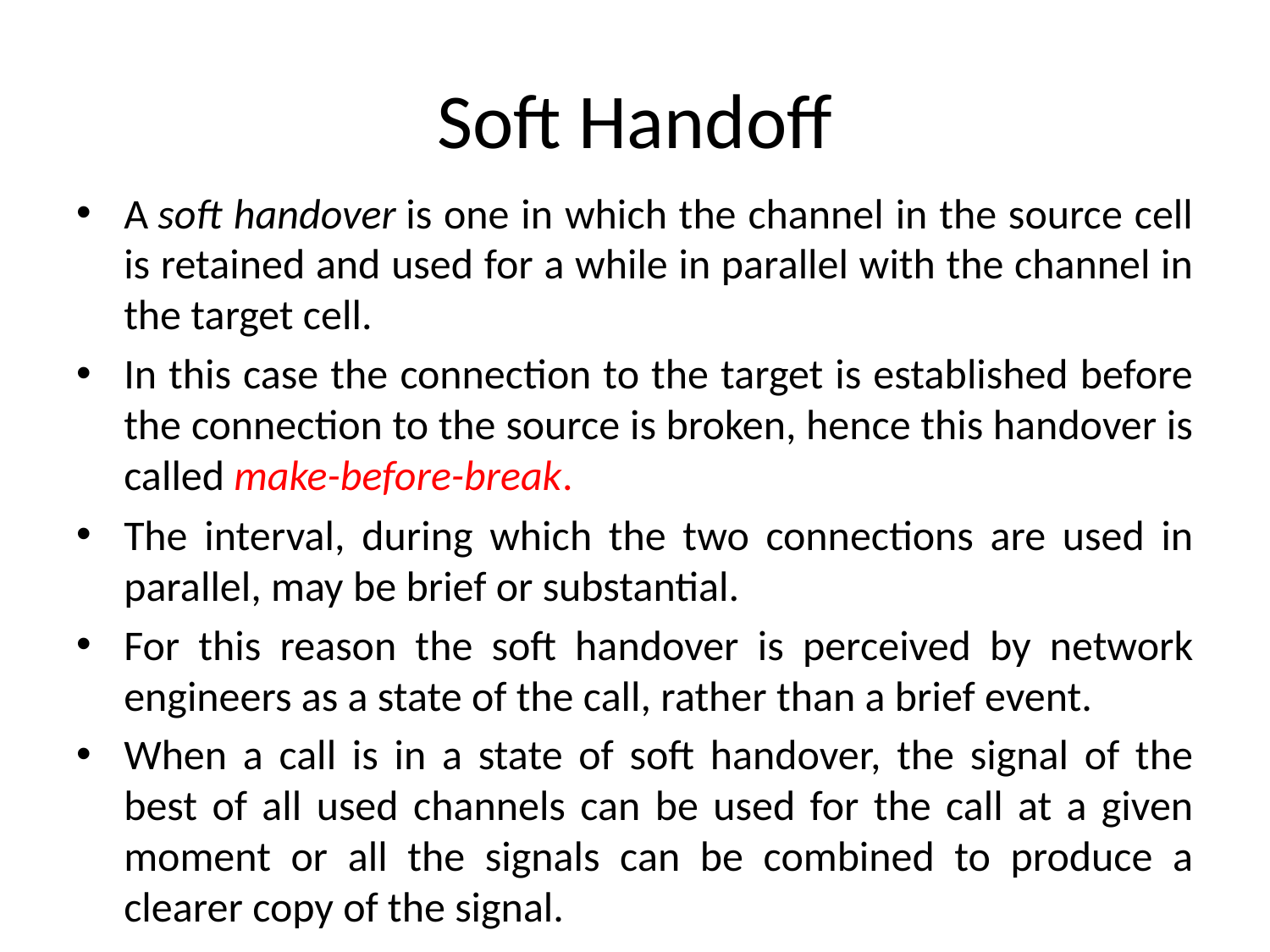

# Soft Handoff
A soft handover is one in which the channel in the source cell is retained and used for a while in parallel with the channel in the target cell.
In this case the connection to the target is established before the connection to the source is broken, hence this handover is called make-before-break.
The interval, during which the two connections are used in parallel, may be brief or substantial.
For this reason the soft handover is perceived by network engineers as a state of the call, rather than a brief event.
When a call is in a state of soft handover, the signal of the best of all used channels can be used for the call at a given moment or all the signals can be combined to produce a clearer copy of the signal.